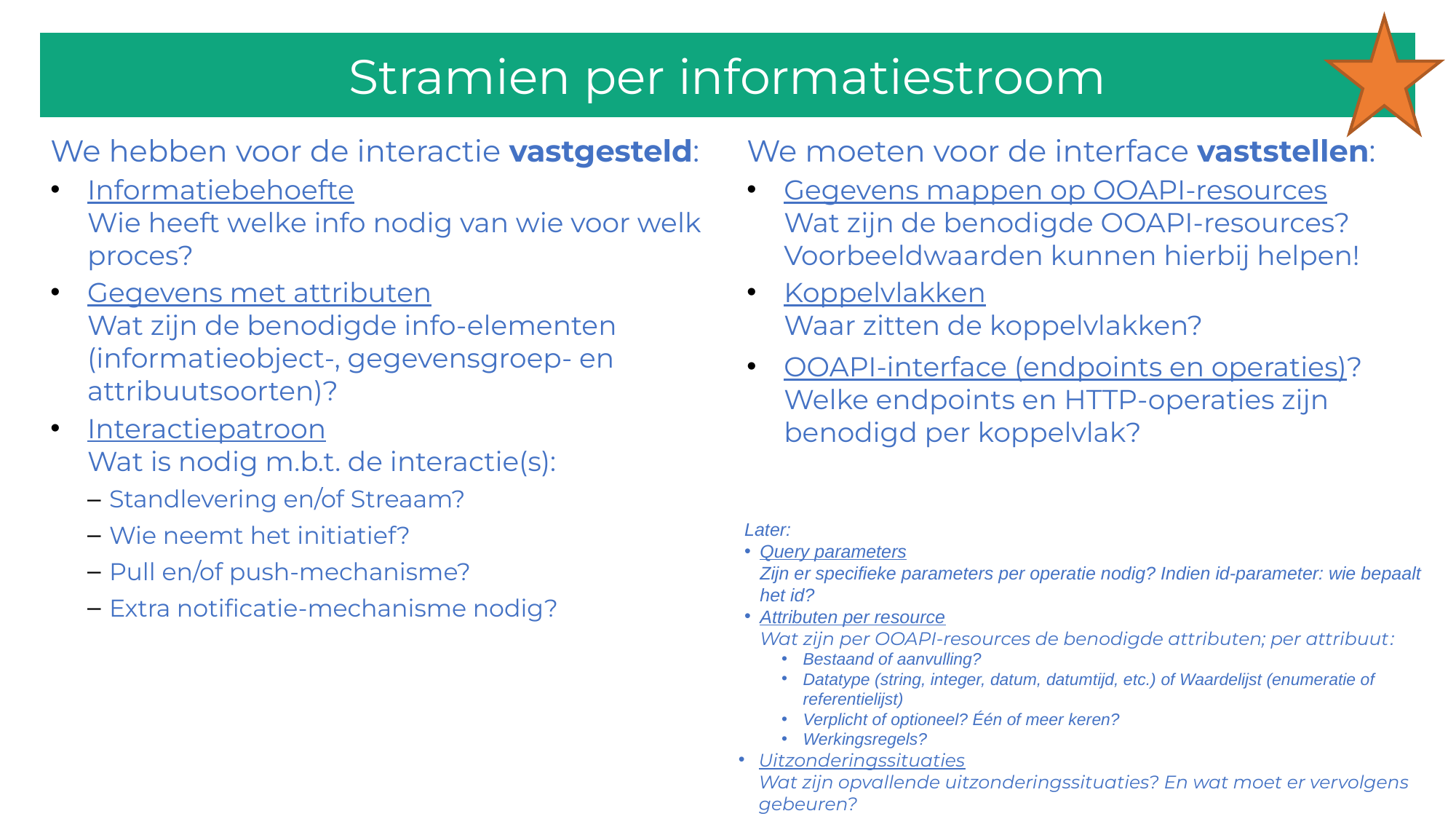

# Stramien per informatiestroom
We hebben voor de interactie vastgesteld:
Informatiebehoefte
Wie heeft welke info nodig van wie voor welk proces?
Gegevens met attributen
Wat zijn de benodigde info-elementen (informatieobject-, gegevensgroep- en attribuutsoorten)?
Interactiepatroon
Wat is nodig m.b.t. de interactie(s):
Standlevering en/of Streaam?
Wie neemt het initiatief?
Pull en/of push-mechanisme?
Extra notificatie-mechanisme nodig?

We moeten voor de interface vaststellen:
Gegevens mappen op OOAPI-resources
Wat zijn de benodigde OOAPI-resources?
Voorbeeldwaarden kunnen hierbij helpen!
Koppelvlakken
Waar zitten de koppelvlakken?
OOAPI-interface (endpoints en operaties)?
Welke endpoints en HTTP-operaties zijn benodigd per koppelvlak?
Later:
Query parameters
Zijn er specifieke parameters per operatie nodig? Indien id-parameter: wie bepaalt het id?
Attributen per resource
Wat zijn per OOAPI-resources de benodigde attributen; per attribuut:
Bestaand of aanvulling?
Datatype (string, integer, datum, datumtijd, etc.) of Waardelijst (enumeratie of referentielijst)
Verplicht of optioneel? Één of meer keren?
Werkingsregels?
Uitzonderingssituaties
Wat zijn opvallende uitzonderingssituaties? En wat moet er vervolgens gebeuren?